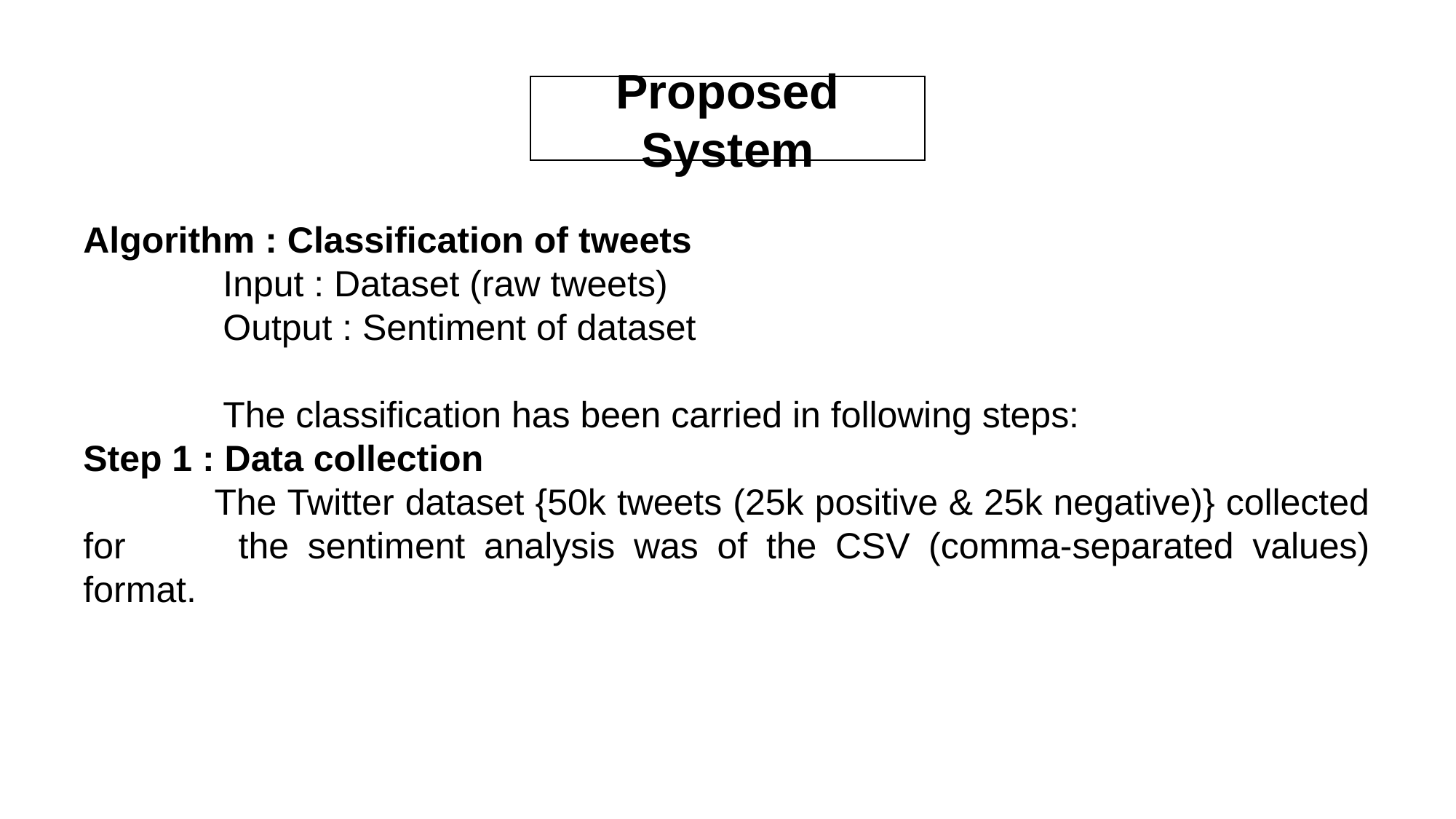

Proposed System
Algorithm : Classification of tweets
   Input : Dataset (raw tweets)
   Output : Sentiment of dataset

   The classification has been carried in following steps:
Step 1 : Data collection
	  The Twitter dataset {50k tweets (25k positive & 25k negative)} collected for 	  the sentiment analysis was of the CSV (comma-separated values) format.